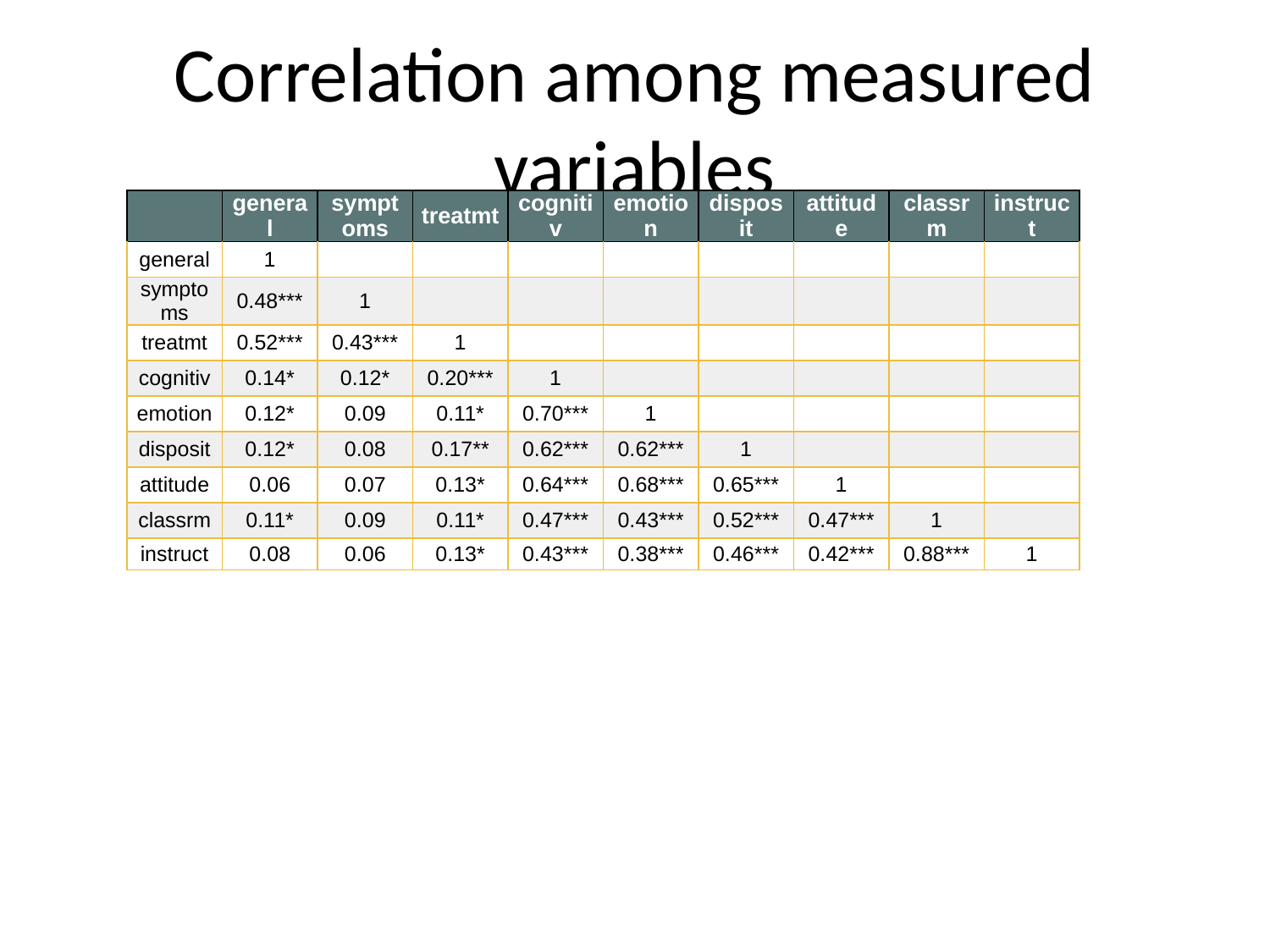

# Correlation among measured variables
| rowname | general | symptoms | treatmt | cognitiv | emotion | disposit | attitude | classrm | instruct |
| --- | --- | --- | --- | --- | --- | --- | --- | --- | --- |
| general | 1 |  |  |  |  |  |  |  |  |
| symptoms | 0.48\*\*\* | 1 |  |  |  |  |  |  |  |
| treatmt | 0.52\*\*\* | 0.43\*\*\* | 1 |  |  |  |  |  |  |
| cognitiv | 0.14\* | 0.12\* | 0.20\*\*\* | 1 |  |  |  |  |  |
| emotion | 0.12\* | 0.09 | 0.11\* | 0.70\*\*\* | 1 |  |  |  |  |
| disposit | 0.12\* | 0.08 | 0.17\*\* | 0.62\*\*\* | 0.62\*\*\* | 1 |  |  |  |
| attitude | 0.06 | 0.07 | 0.13\* | 0.64\*\*\* | 0.68\*\*\* | 0.65\*\*\* | 1 |  |  |
| classrm | 0.11\* | 0.09 | 0.11\* | 0.47\*\*\* | 0.43\*\*\* | 0.52\*\*\* | 0.47\*\*\* | 1 |  |
| instruct | 0.08 | 0.06 | 0.13\* | 0.43\*\*\* | 0.38\*\*\* | 0.46\*\*\* | 0.42\*\*\* | 0.88\*\*\* | 1 |